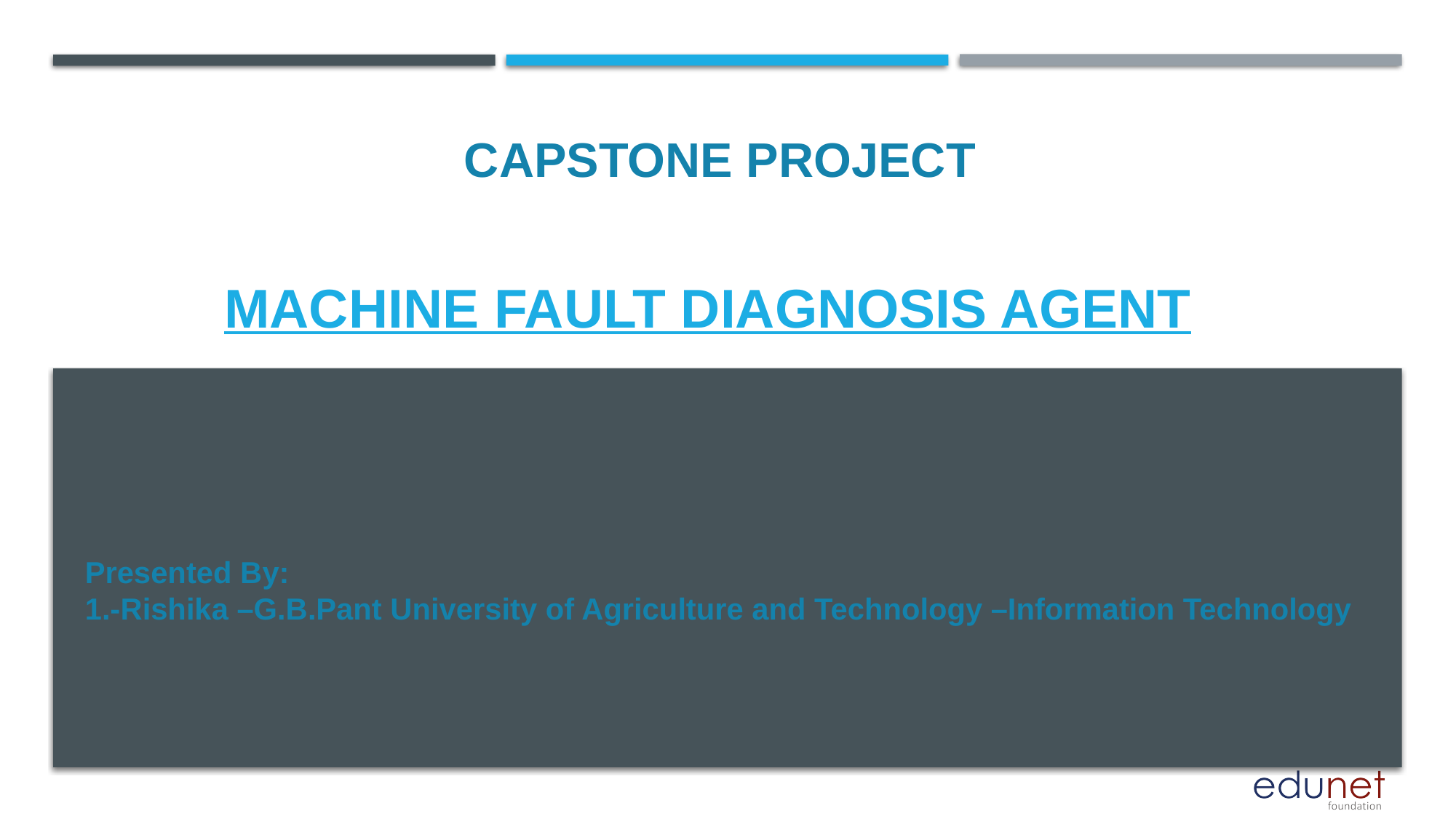

CAPSTONE PROJECT
# MACHINE FAULT DIAGNOSIS AGENT
Presented By:
1.-Rishika –G.B.Pant University of Agriculture and Technology –Information Technology